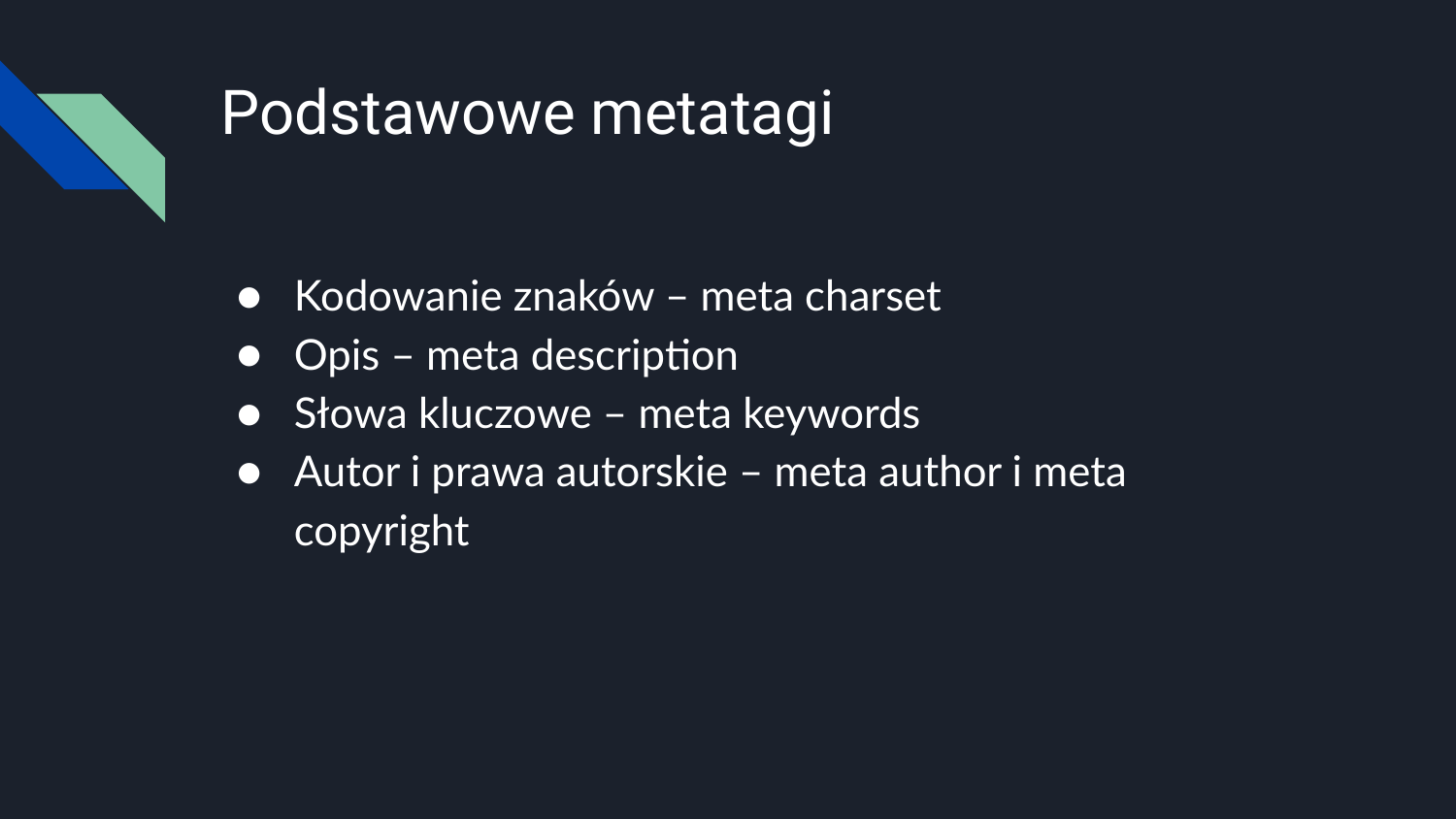

# Podstawowe metatagi
Kodowanie znaków – meta charset
Opis – meta description
Słowa kluczowe – meta keywords
Autor i prawa autorskie – meta author i meta copyright